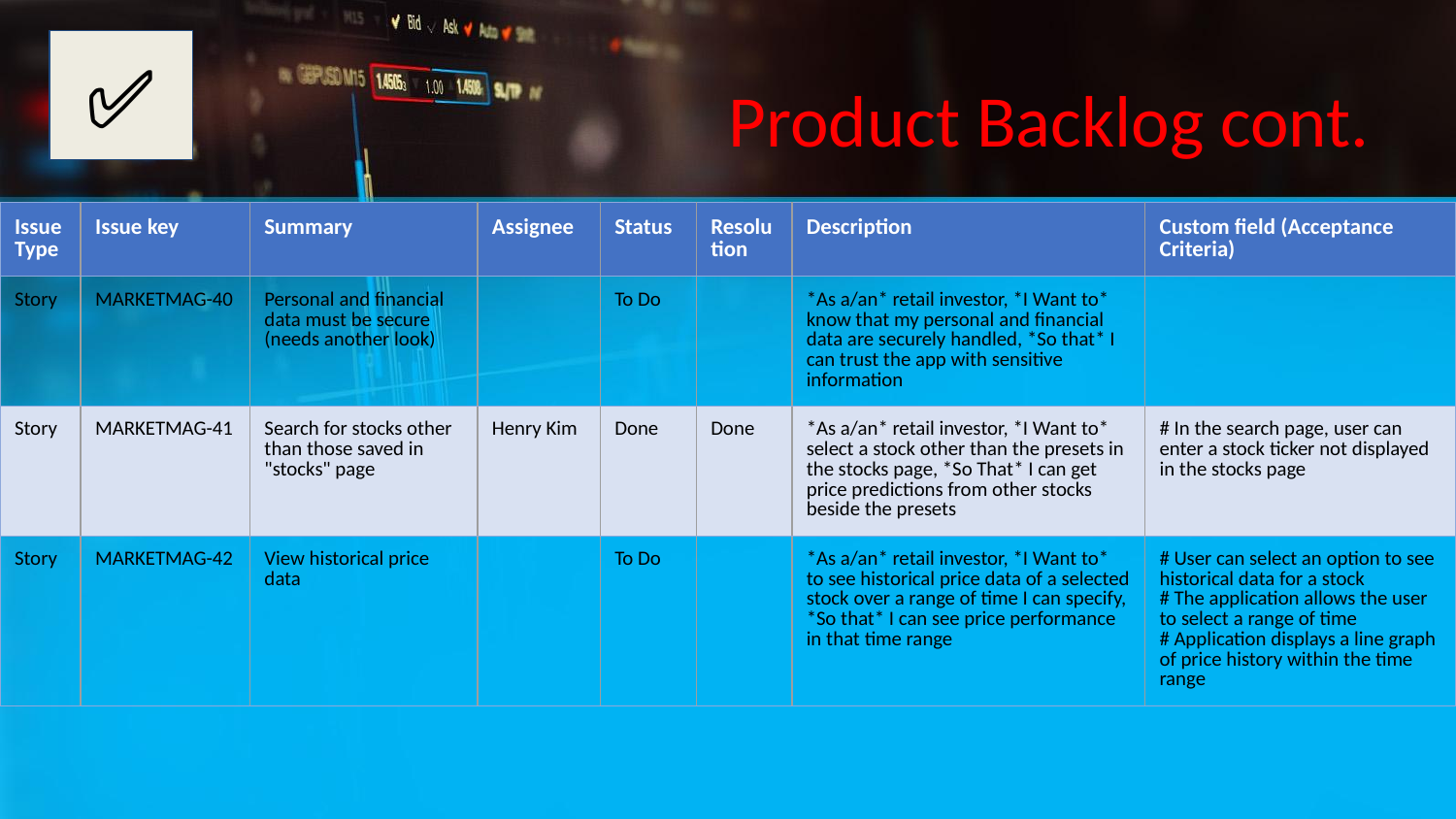

✅
# Product Backlog cont.
| Issue Type | Issue key | Summary | Assignee | Status | Resolution | Description | Custom field (Acceptance Criteria) |
| --- | --- | --- | --- | --- | --- | --- | --- |
| Story | MARKETMAG-40 | Personal and financial data must be secure (needs another look) |  | To Do |  | \*As a/an\* retail investor, \*I Want to\* know that my personal and financial data are securely handled, \*So that\* I can trust the app with sensitive information |  |
| Story | MARKETMAG-41 | Search for stocks other than those saved in "stocks" page | Henry Kim | Done | Done | \*As a/an\* retail investor, \*I Want to\* select a stock other than the presets in the stocks page, \*So That\* I can get price predictions from other stocks beside the presets | # In the search page, user can enter a stock ticker not displayed in the stocks page |
| Story | MARKETMAG-42 | View historical price data |  | To Do |  | \*As a/an\* retail investor, \*I Want to\* to see historical price data of a selected stock over a range of time I can specify, \*So that\* I can see price performance in that time range | # User can select an option to see historical data for a stock # The application allows the user to select a range of time # Application displays a line graph of price history within the time range |